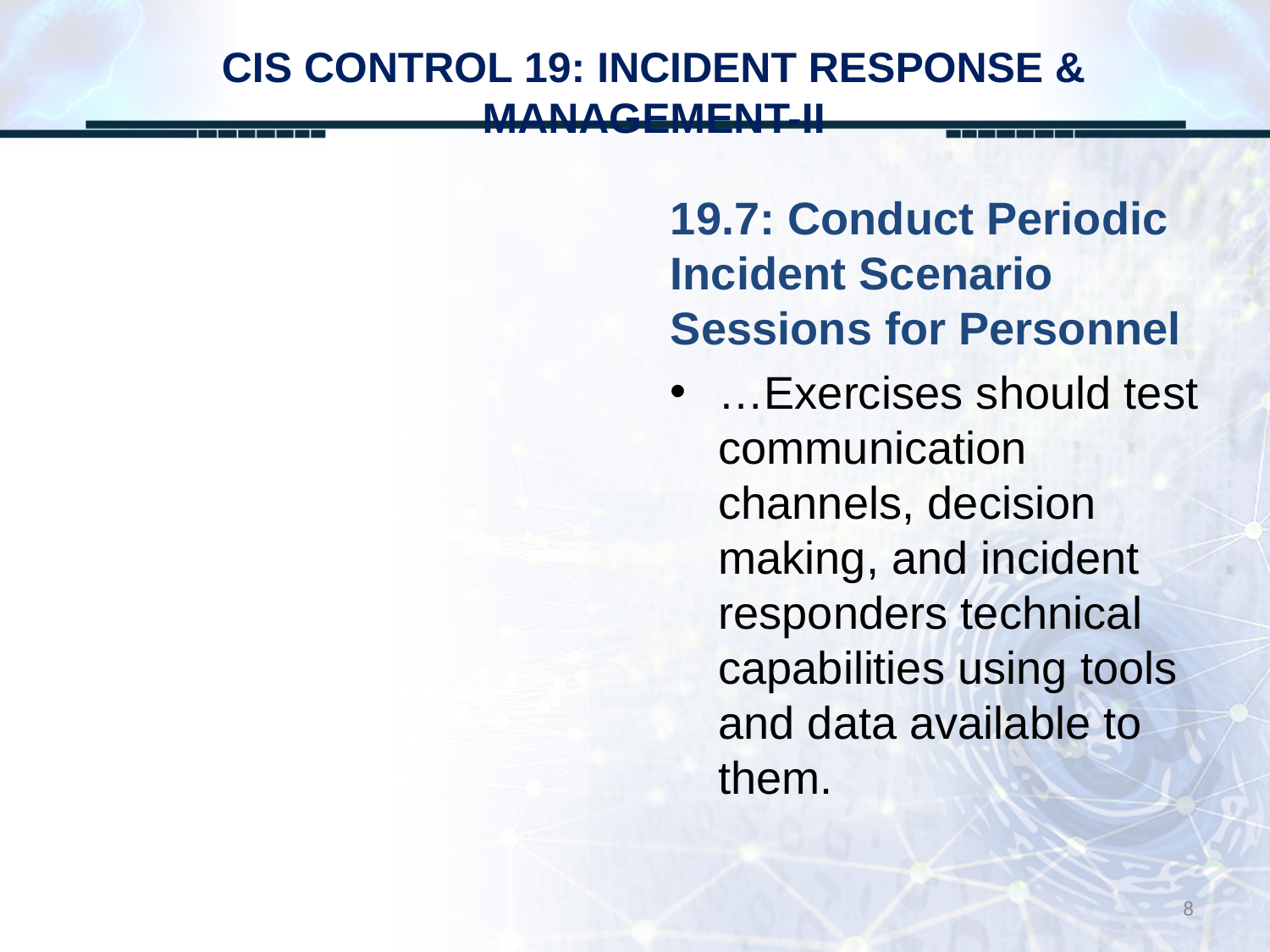

# CIS CONTROL 19: INCIDENT RESPONSE & MANAGEMENT-II
19.7: Conduct Periodic Incident Scenario Sessions for Personnel
…Exercises should test communication channels, decision making, and incident responders technical capabilities using tools and data available to them.
8